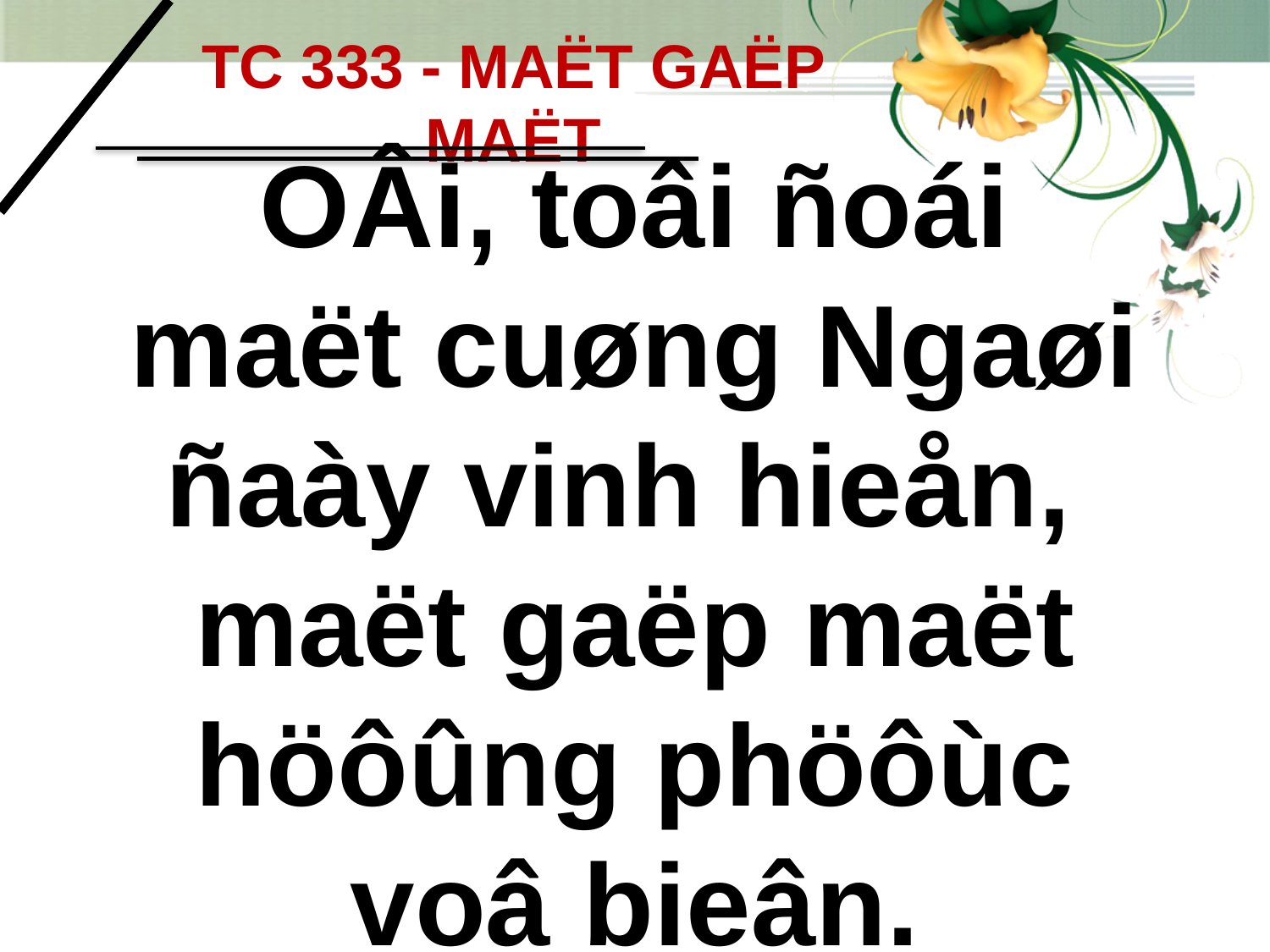

TC 333 - MAËT GAËP MAËT
# OÂi, toâi ñoái maët cuøng Ngaøi ñaày vinh hieån, maët gaëp maët höôûng phöôùc voâ bieân.